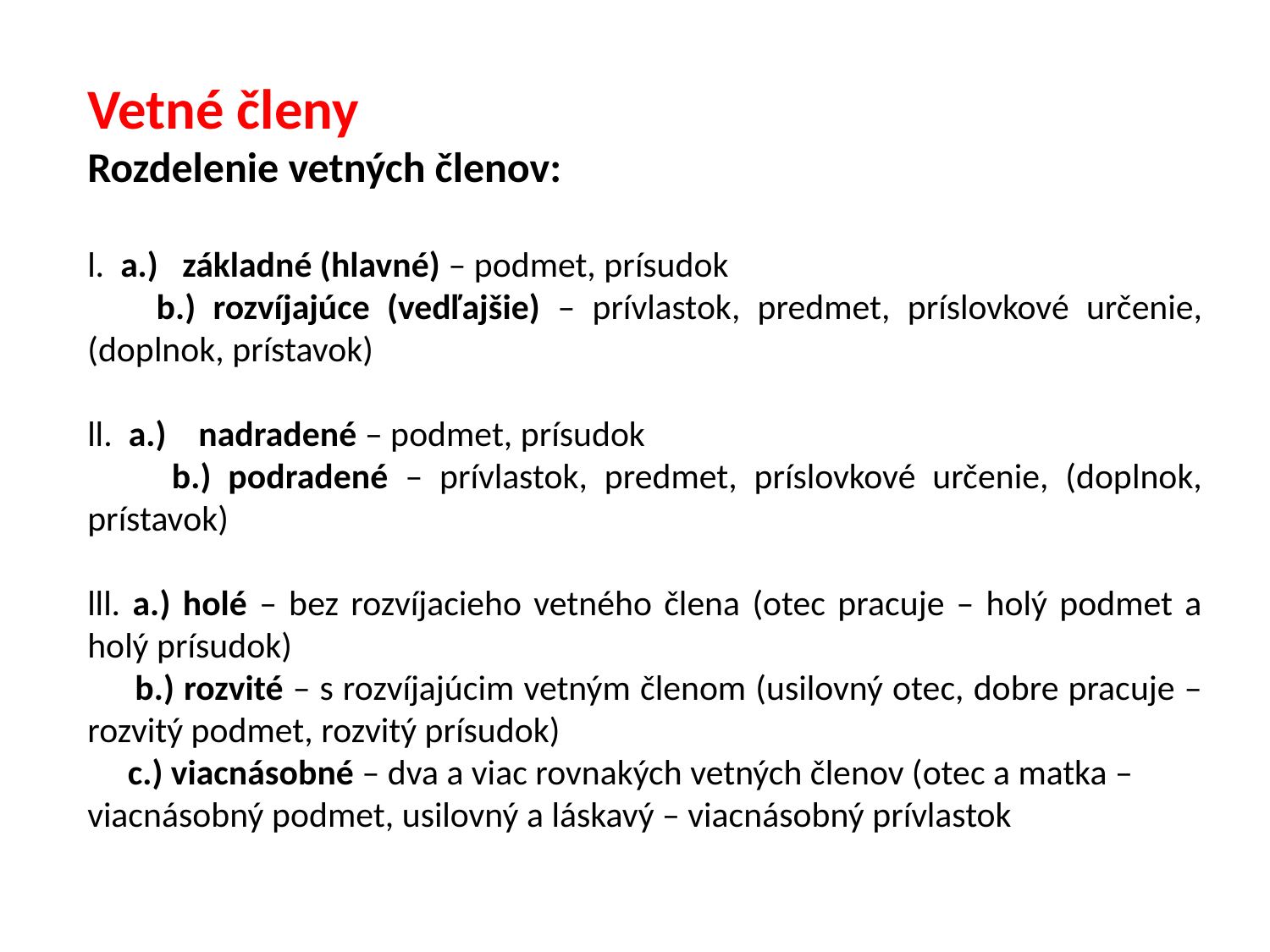

Vetné členy
Rozdelenie vetných členov:

l.  a.)   základné (hlavné) – podmet, prísudok
    b.) rozvíjajúce (vedľajšie) – prívlastok, predmet, príslovkové určenie, (doplnok, prístavok)

ll.  a.)    nadradené – podmet, prísudok
     b.) podradené – prívlastok, predmet, príslovkové určenie, (doplnok, prístavok)

lll. a.) holé – bez rozvíjacieho vetného člena (otec pracuje – holý podmet a holý prísudok)
     b.) rozvité – s rozvíjajúcim vetným členom (usilovný otec, dobre pracuje – rozvitý podmet, rozvitý prísudok)
     c.) viacnásobné – dva a viac rovnakých vetných členov (otec a matka –
viacnásobný podmet, usilovný a láskavý – viacnásobný prívlastok